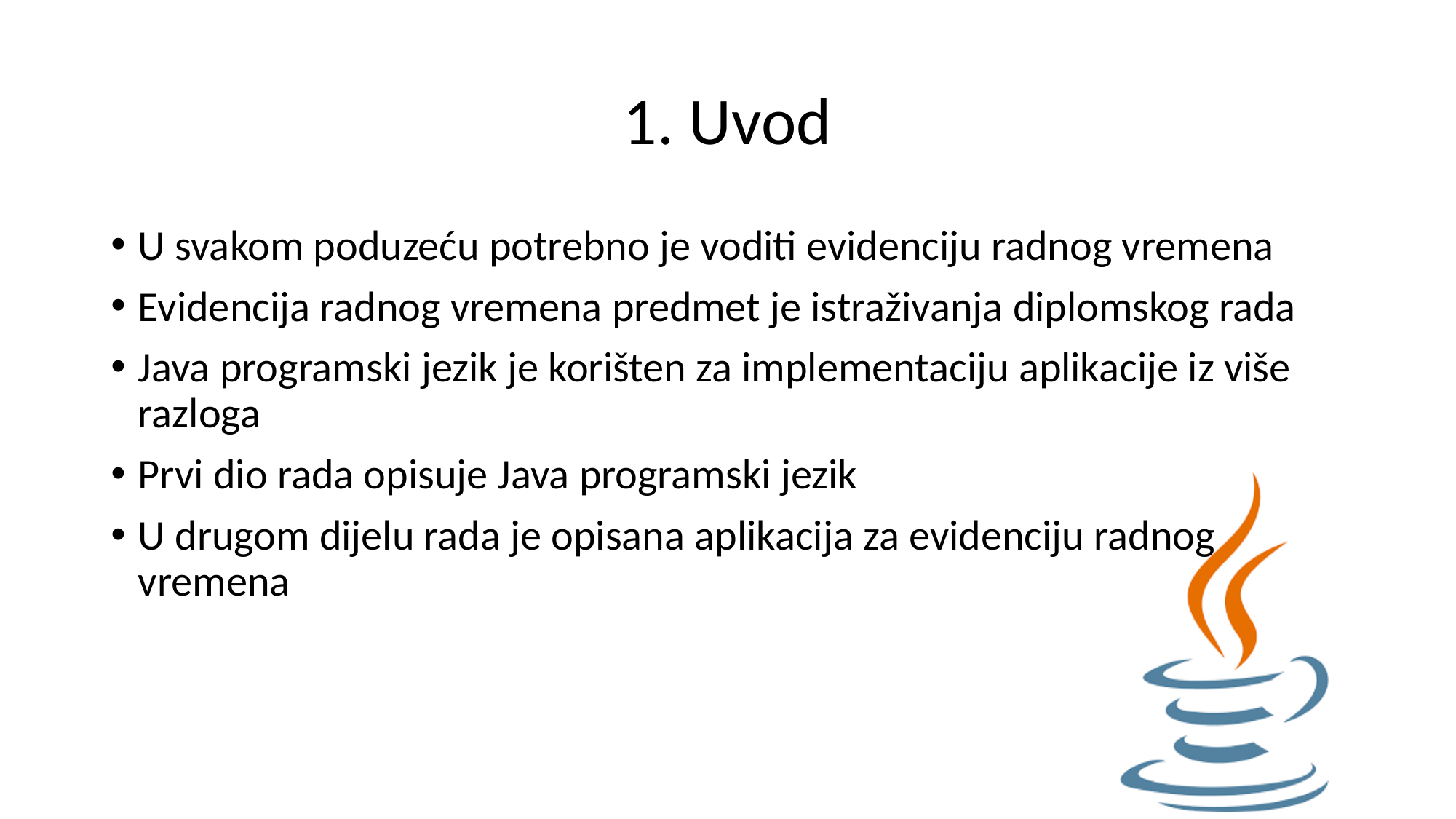

# 1. Uvod
U svakom poduzeću potrebno je voditi evidenciju radnog vremena
Evidencija radnog vremena predmet je istraživanja diplomskog rada
Java programski jezik je korišten za implementaciju aplikacije iz više razloga
Prvi dio rada opisuje Java programski jezik
U drugom dijelu rada je opisana aplikacija za evidenciju radnog vremena